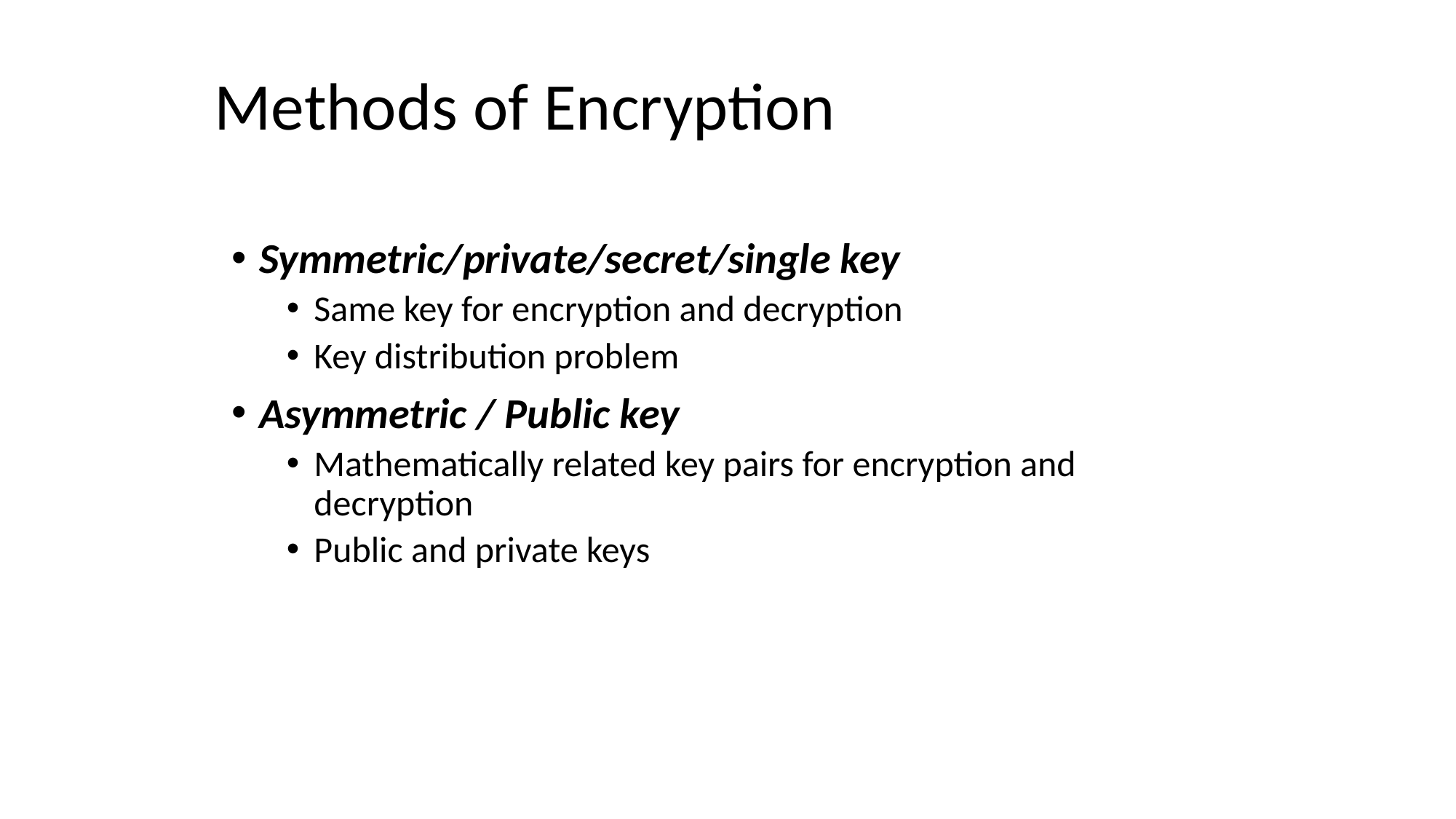

# Methods of Encryption
Symmetric/private/secret/single key
Same key for encryption and decryption
Key distribution problem
Asymmetric / Public key
Mathematically related key pairs for encryption and decryption
Public and private keys